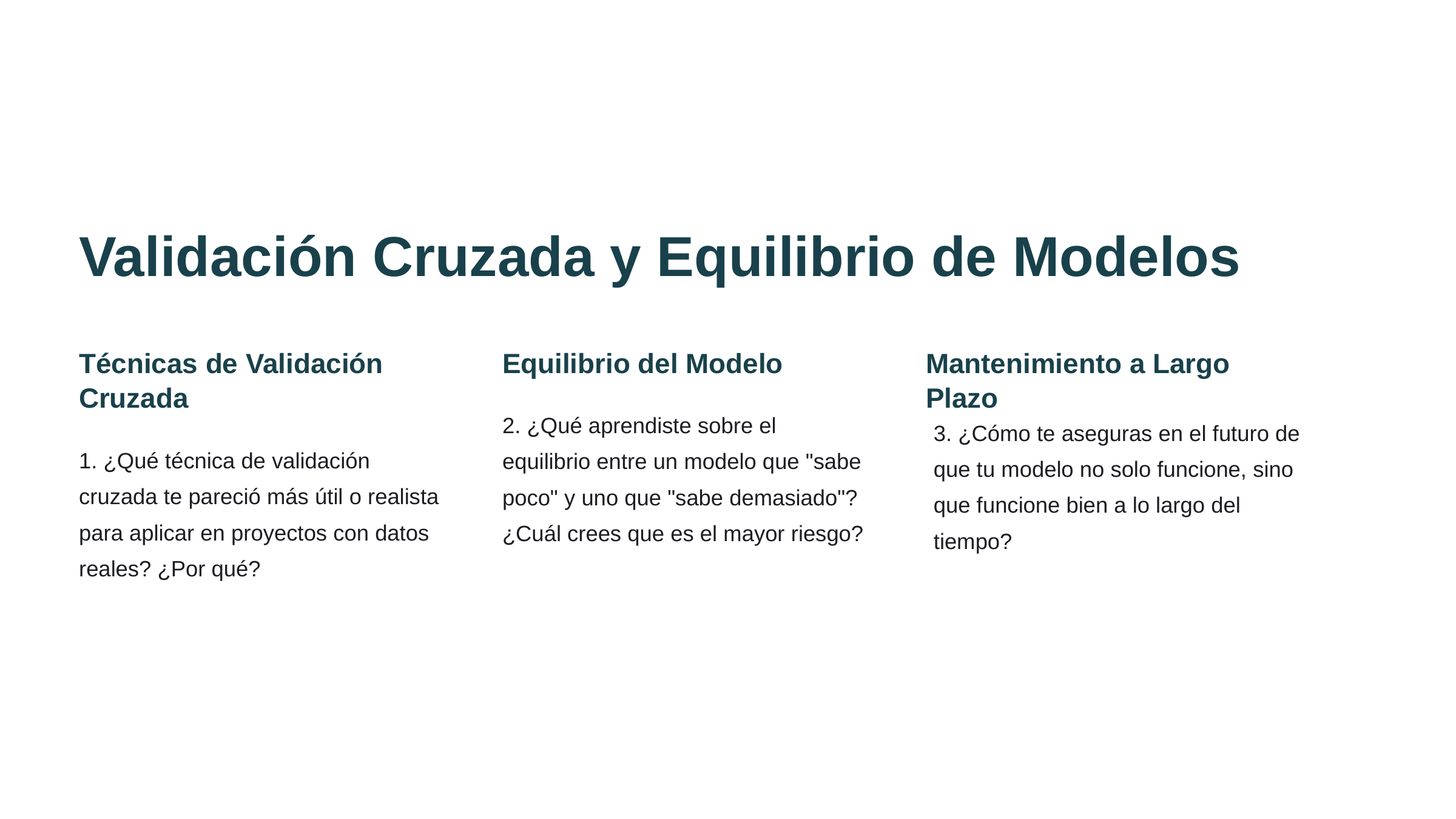

Validación Cruzada y Equilibrio de Modelos
Técnicas de Validación Cruzada
Equilibrio del Modelo
Mantenimiento a Largo Plazo
2. ¿Qué aprendiste sobre el equilibrio entre un modelo que "sabe poco" y uno que "sabe demasiado"? ¿Cuál crees que es el mayor riesgo?
3. ¿Cómo te aseguras en el futuro de que tu modelo no solo funcione, sino que funcione bien a lo largo del tiempo?
1. ¿Qué técnica de validación cruzada te pareció más útil o realista para aplicar en proyectos con datos reales? ¿Por qué?